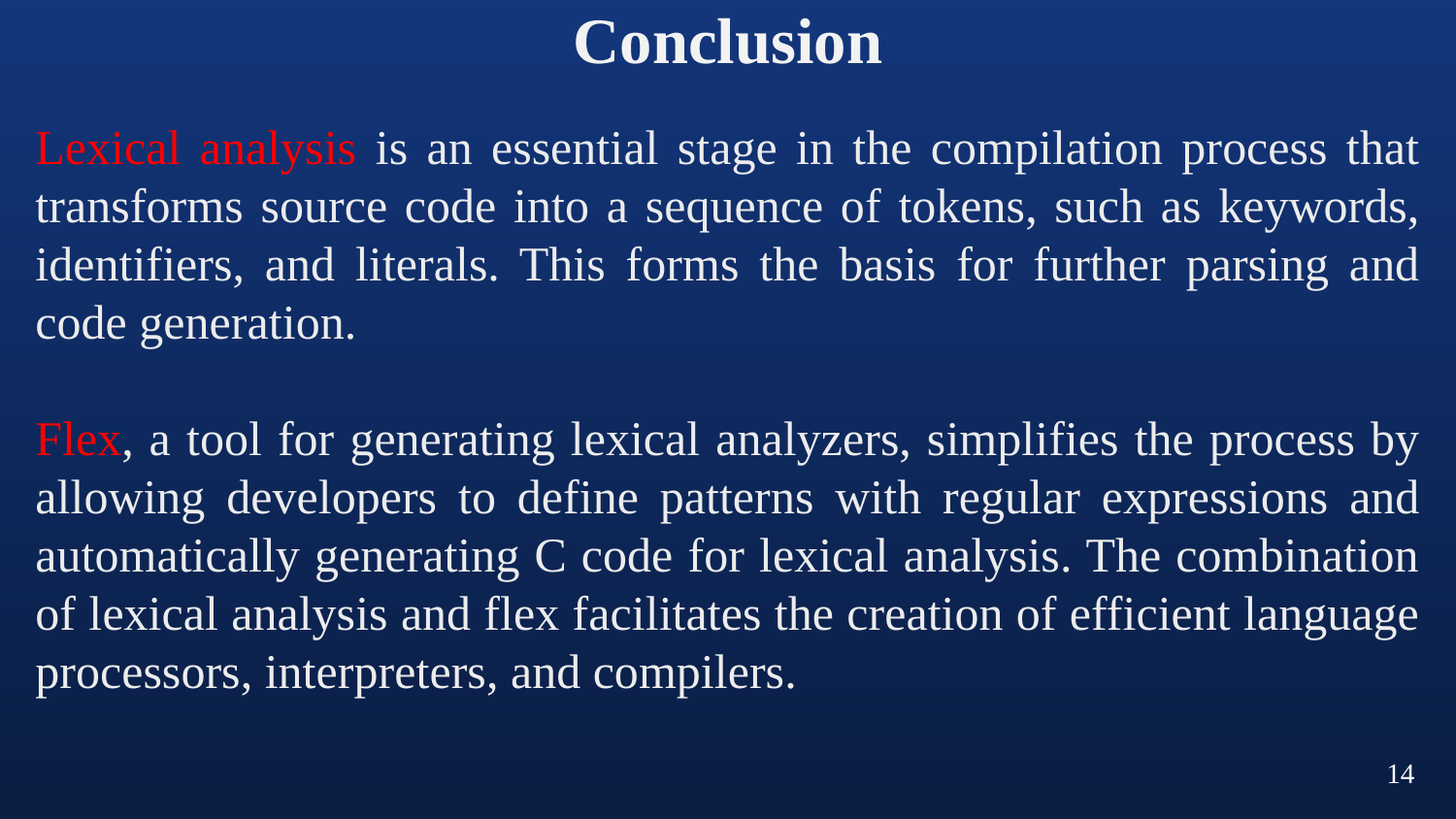

# Conclusion
Lexical analysis is an essential stage in the compilation process that transforms source code into a sequence of tokens, such as keywords, identifiers, and literals. This forms the basis for further parsing and code generation.

Flex, a tool for generating lexical analyzers, simplifies the process by allowing developers to define patterns with regular expressions and automatically generating C code for lexical analysis. The combination of lexical analysis and flex facilitates the creation of efficient language processors, interpreters, and compilers.
14